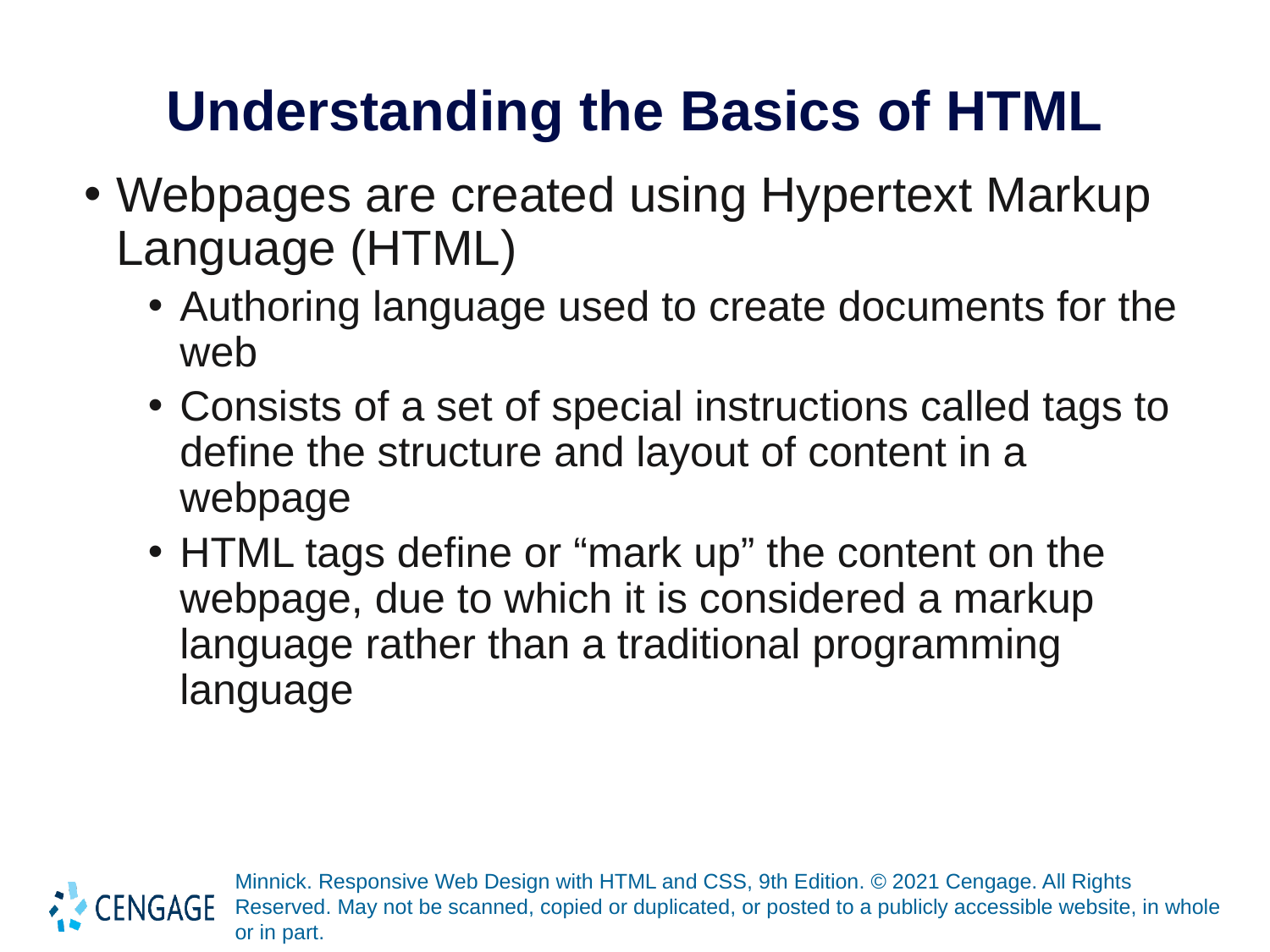

# Understanding the Basics of HTML
Webpages are created using Hypertext Markup Language (HTML)
Authoring language used to create documents for the web
Consists of a set of special instructions called tags to define the structure and layout of content in a webpage
HTML tags define or “mark up” the content on the webpage, due to which it is considered a markup language rather than a traditional programming language
Minnick. Responsive Web Design with HTML and CSS, 9th Edition. © 2021 Cengage. All Rights Reserved. May not be scanned, copied or duplicated, or posted to a publicly accessible website, in whole or in part.